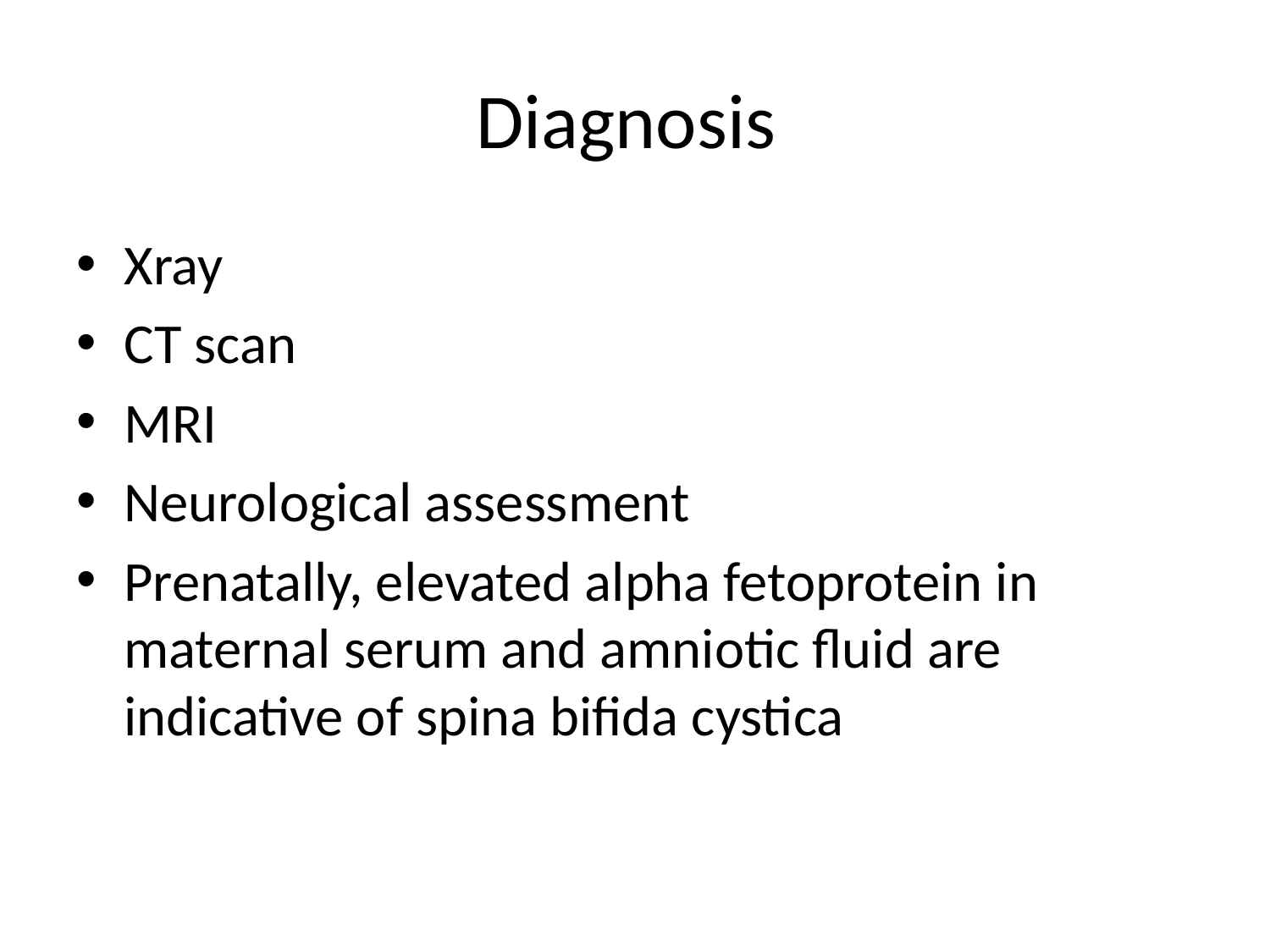

# Diagnosis
Xray
CT scan
MRI
Neurological assessment
Prenatally, elevated alpha fetoprotein in maternal serum and amniotic fluid are indicative of spina bifida cystica